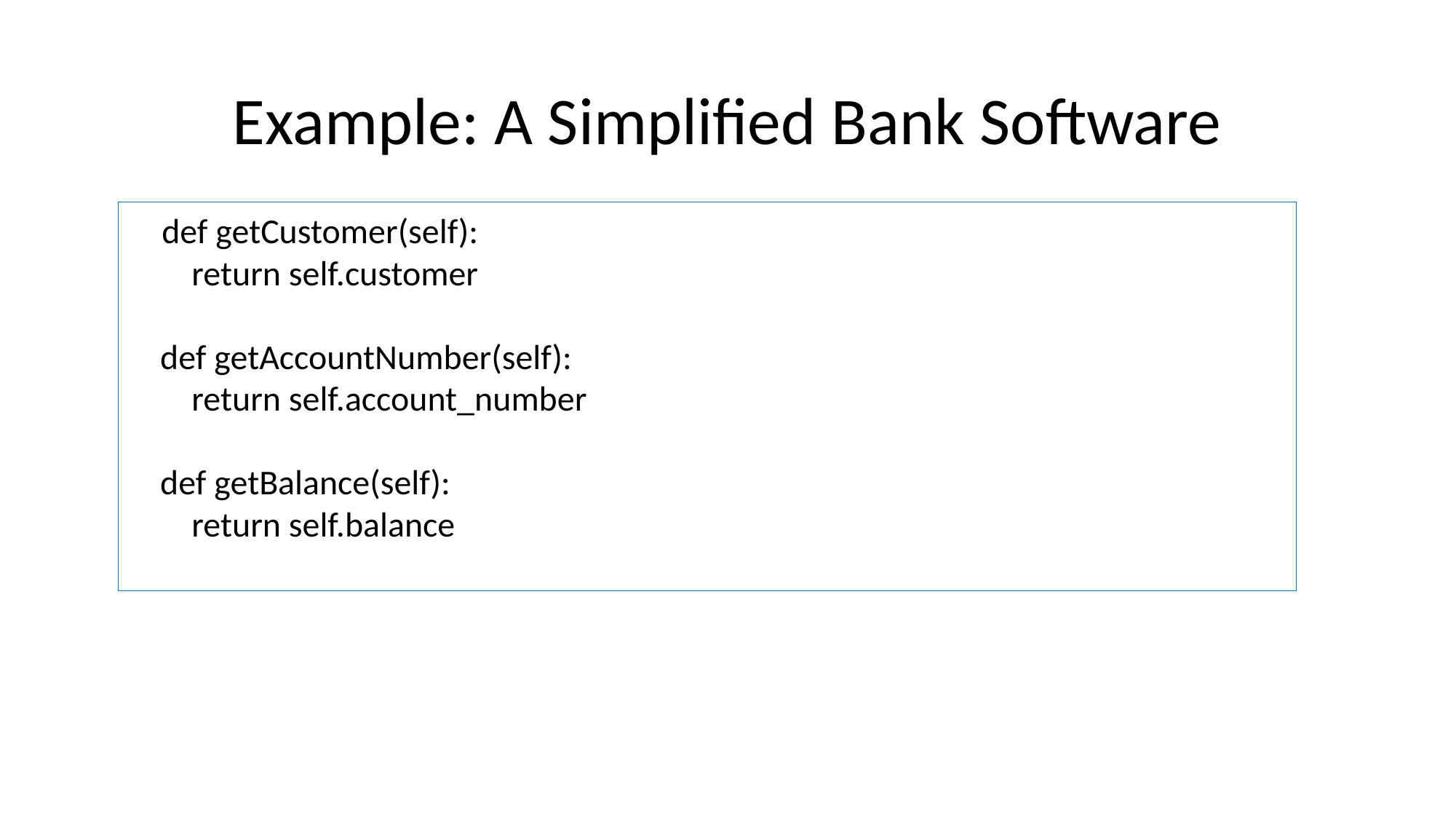

# Example: A Simplified Bank Software
    def getCustomer(self):
        return self.customer

    def getAccountNumber(self):
        return self.account_number

    def getBalance(self):
        return self.balance